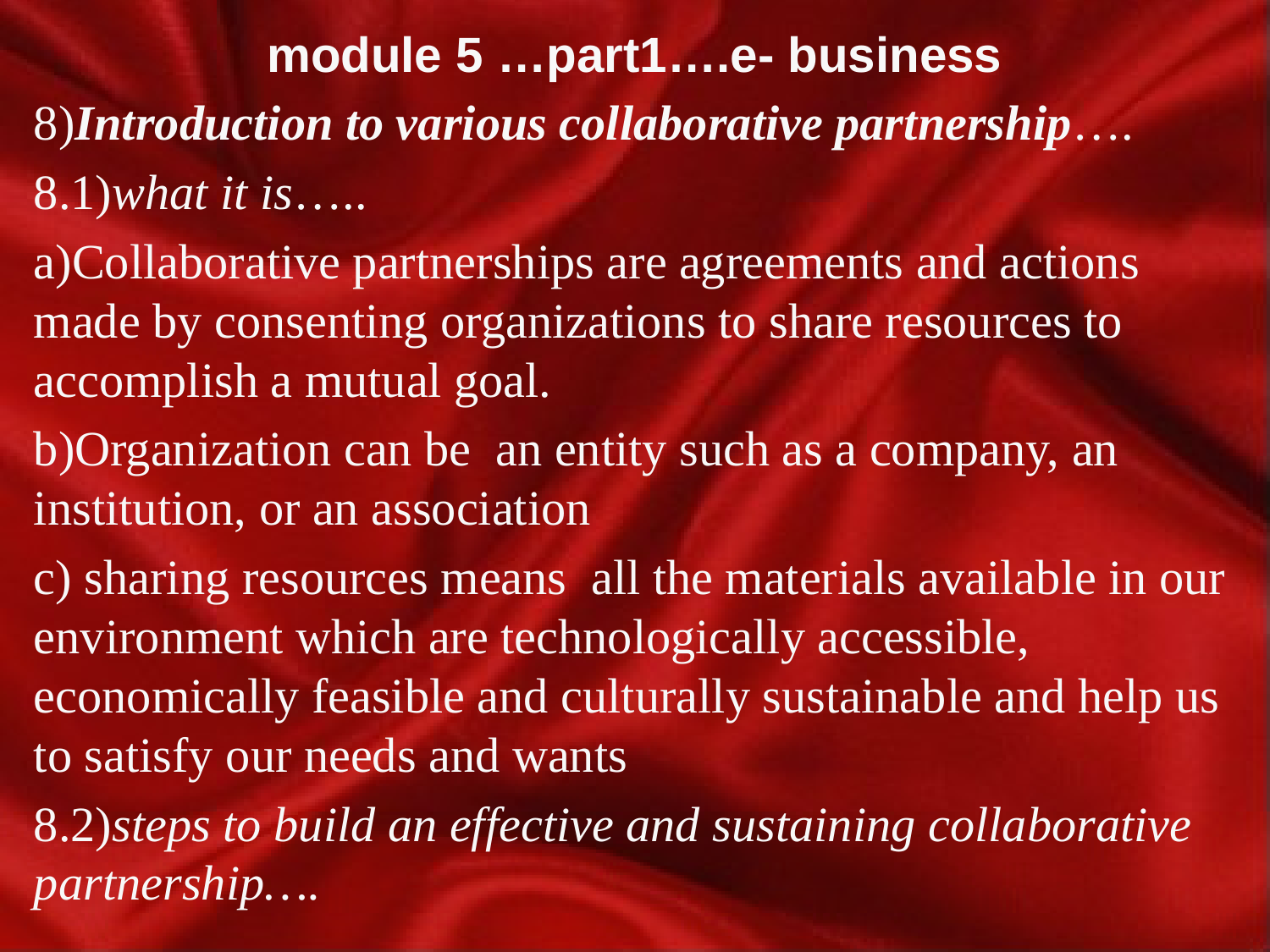

# module 5 …part1….e- business
8)Introduction to various collaborative partnership….
8.1)what it is…..
a)Collaborative partnerships are agreements and actions made by consenting organizations to share resources to accomplish a mutual goal.
b)Organization can be  an entity such as a company, an institution, or an association
c) sharing resources means  all the materials available in our environment which are technologically accessible, economically feasible and culturally sustainable and help us to satisfy our needs and wants
8.2)steps to build an effective and sustaining collaborative partnership….